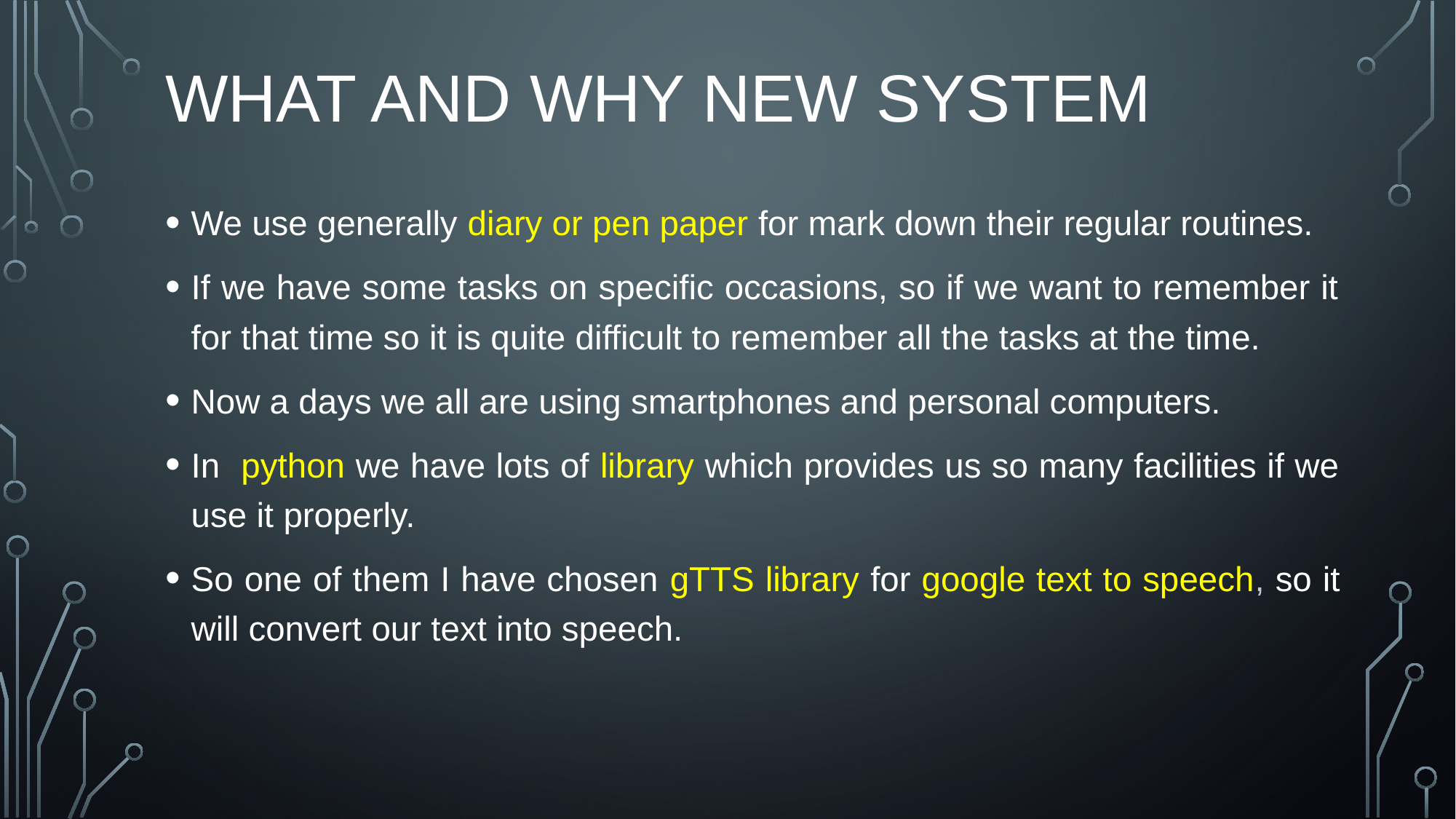

# What and why new system
We use generally diary or pen paper for mark down their regular routines.
If we have some tasks on specific occasions, so if we want to remember it for that time so it is quite difficult to remember all the tasks at the time.
Now a days we all are using smartphones and personal computers.
In  python we have lots of library which provides us so many facilities if we use it properly.
So one of them I have chosen gTTS library for google text to speech, so it will convert our text into speech.